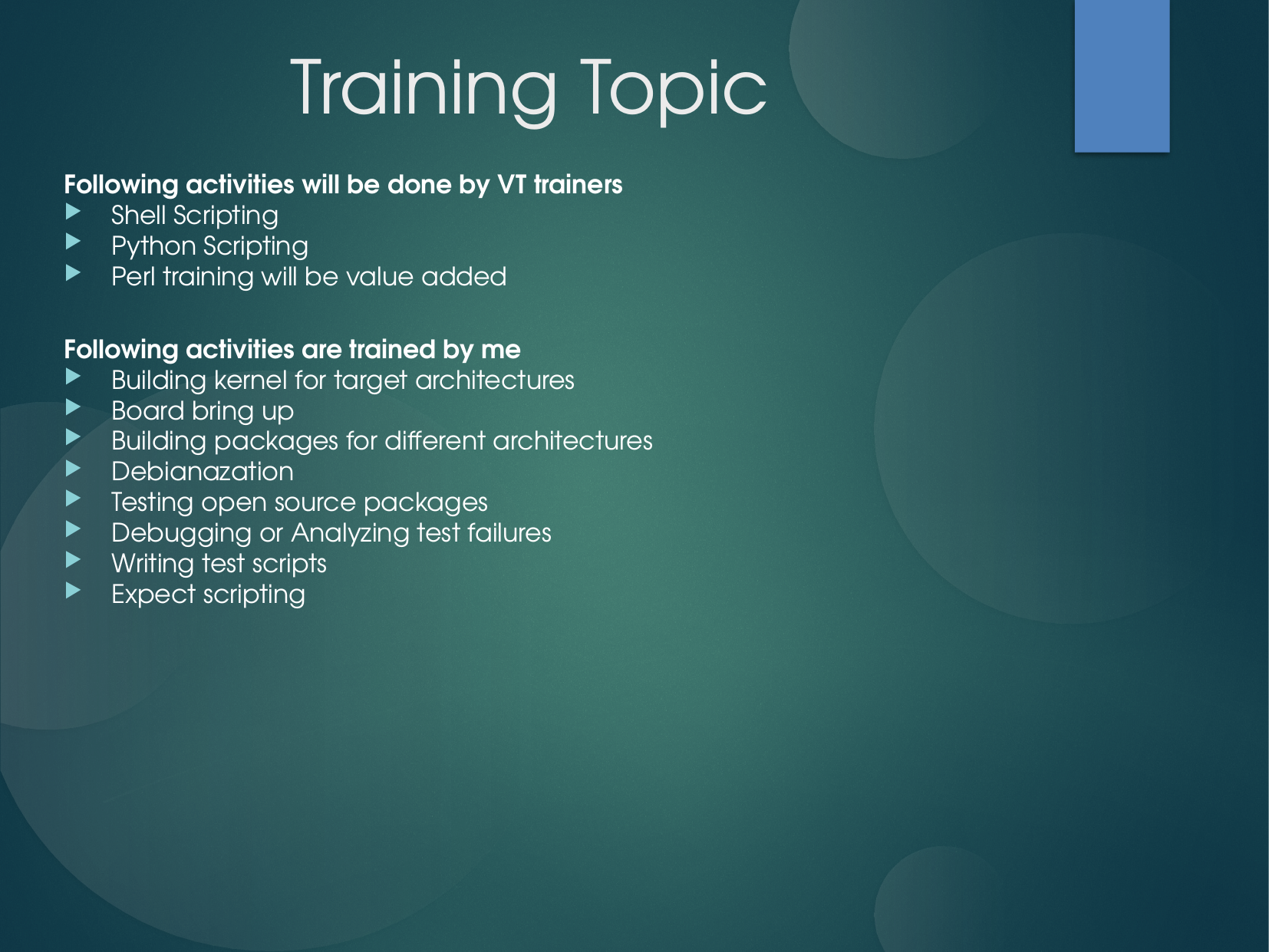

Training Topic
Following activities will be done by VT trainers
Shell Scripting
Python Scripting
Perl training will be value added

Following activities are trained by me
Building kernel for target architectures
Board bring up
Building packages for different architectures
Debianazation
Testing open source packages
Debugging or Analyzing test failures
Writing test scripts
Expect scripting